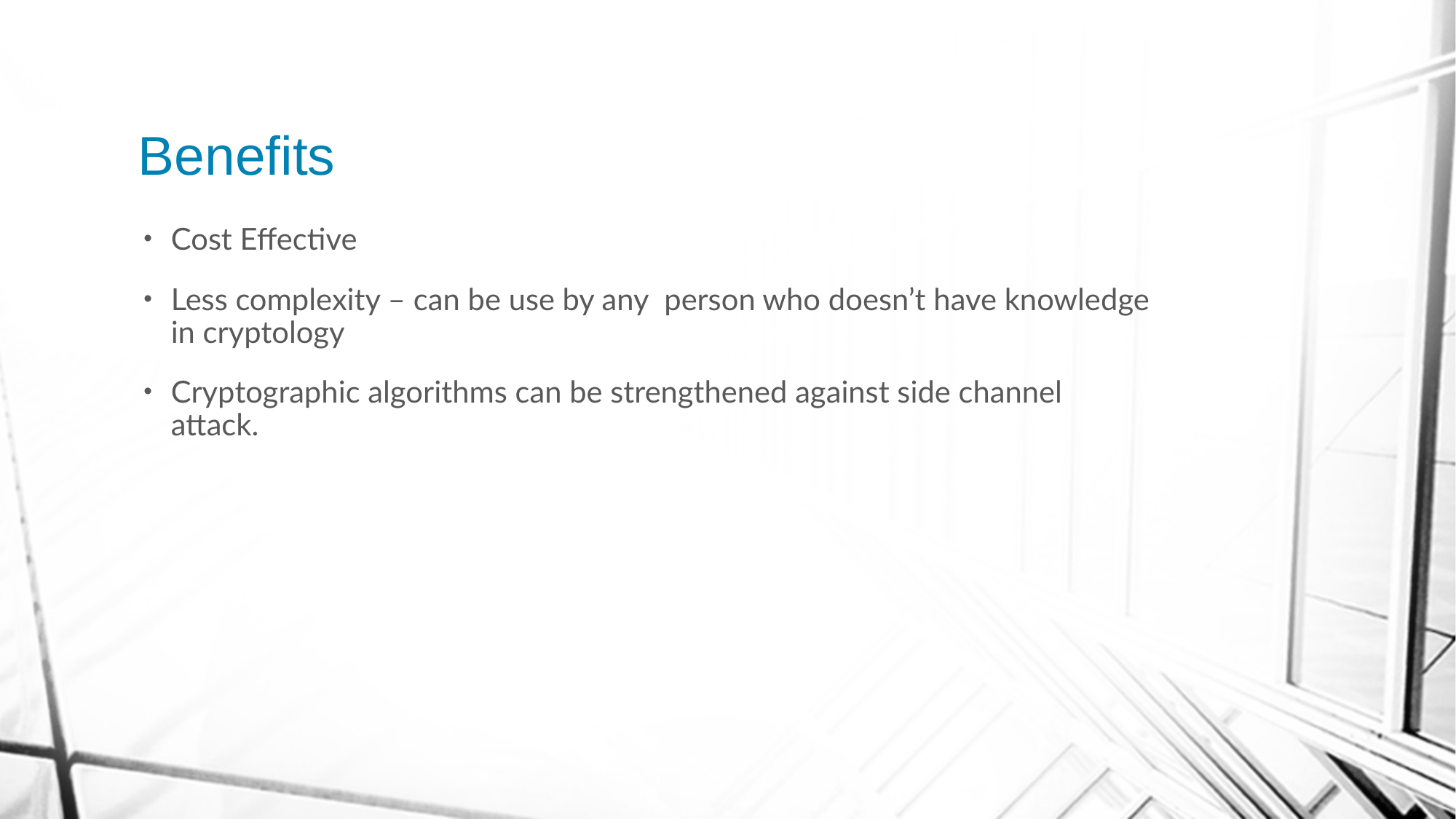

# Benefits
Cost Effective
Less complexity – can be use by any  person who doesn’t have knowledge in cryptology
Cryptographic algorithms can be strengthened against side channel attack.